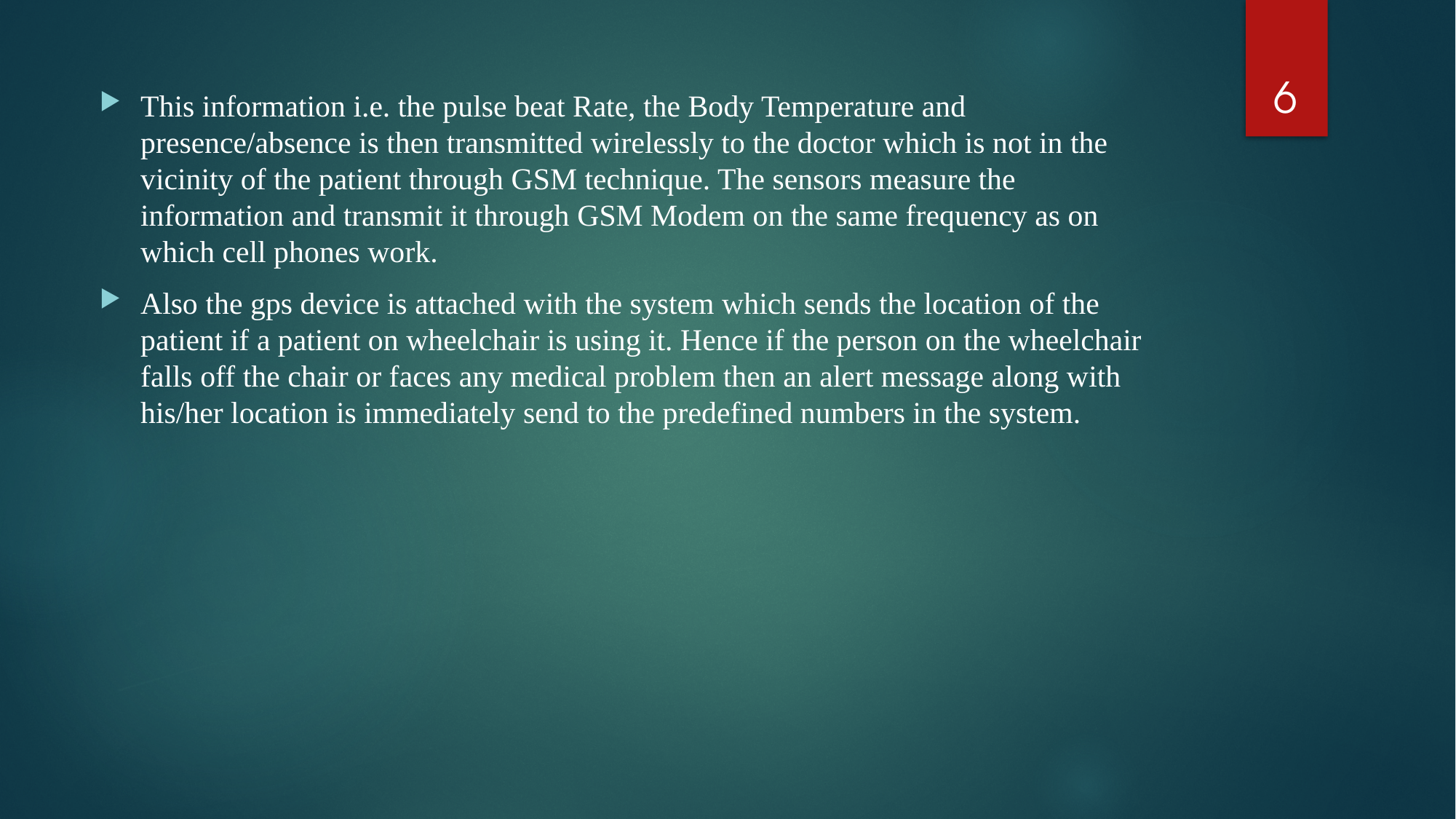

6
This information i.e. the pulse beat Rate, the Body Temperature and presence/absence is then transmitted wirelessly to the doctor which is not in the vicinity of the patient through GSM technique. The sensors measure the information and transmit it through GSM Modem on the same frequency as on which cell phones work.
Also the gps device is attached with the system which sends the location of the patient if a patient on wheelchair is using it. Hence if the person on the wheelchair falls off the chair or faces any medical problem then an alert message along with his/her location is immediately send to the predefined numbers in the system.